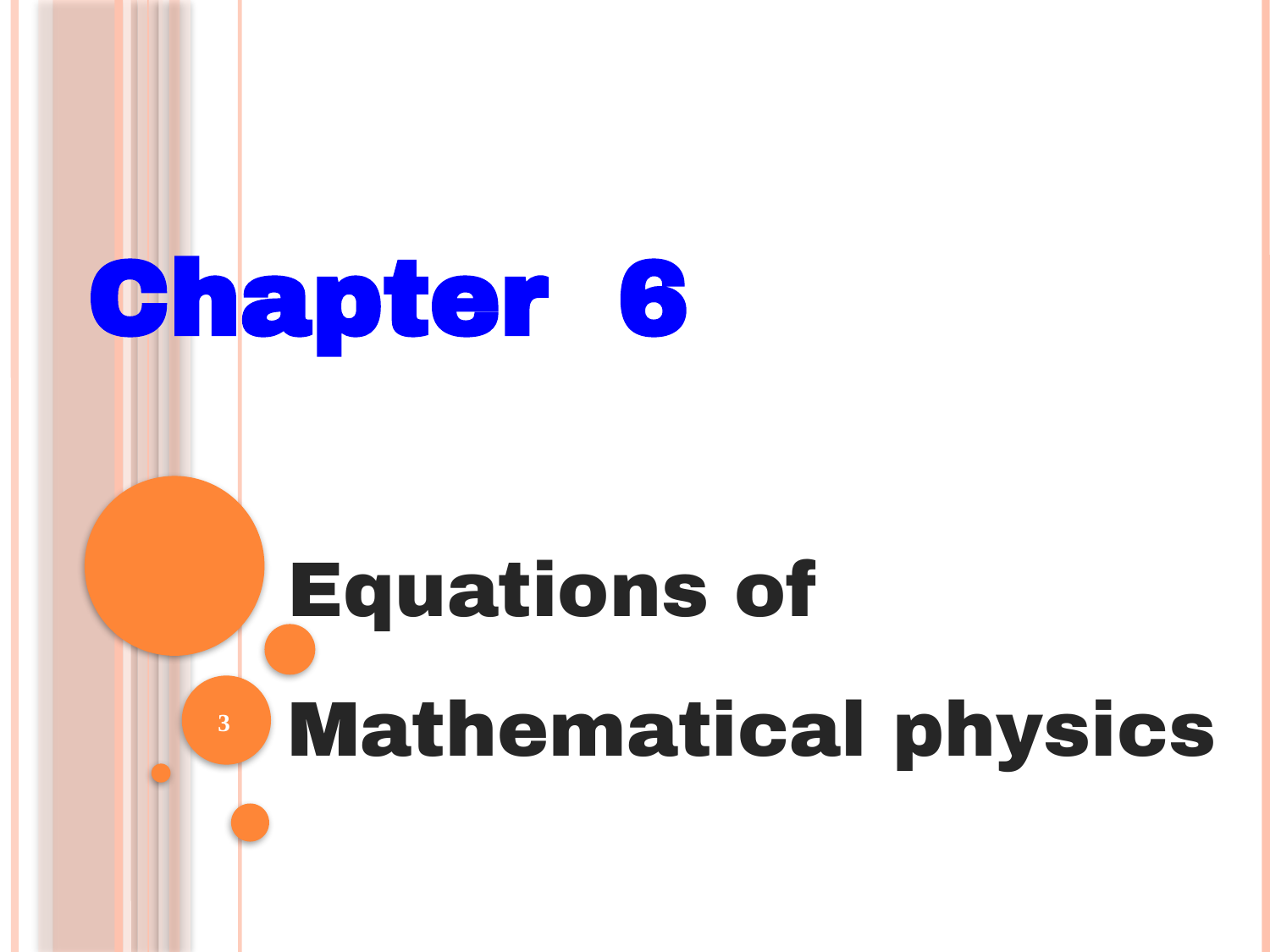

Chapter  6
Equations of Mathematical physics
3